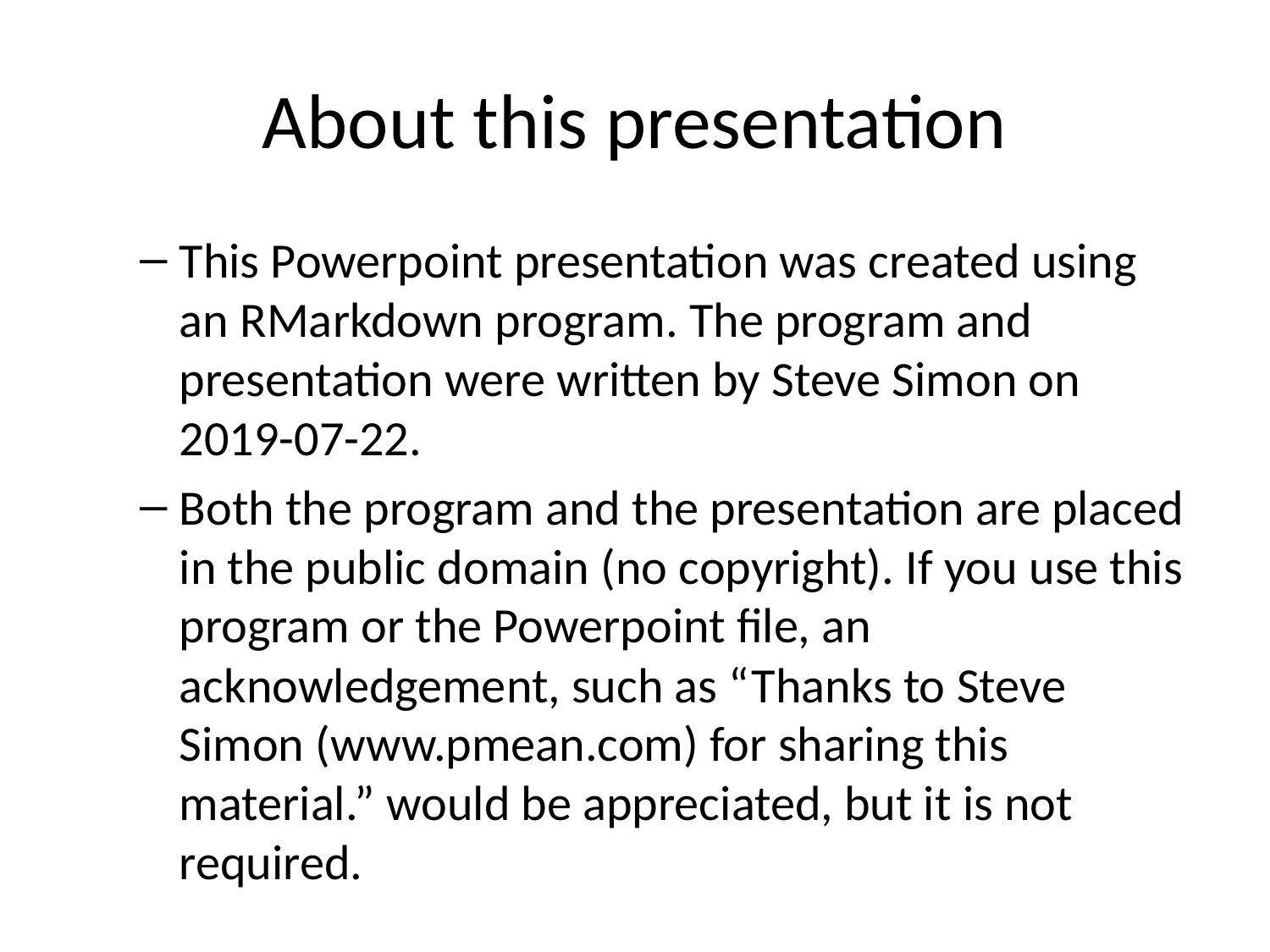

# About this presentation
This Powerpoint presentation was created using an RMarkdown program. The program and presentation were written by Steve Simon on 2019-07-22.
Both the program and the presentation are placed in the public domain (no copyright). If you use this program or the Powerpoint file, an acknowledgement, such as “Thanks to Steve Simon (www.pmean.com) for sharing this material.” would be appreciated, but it is not required.